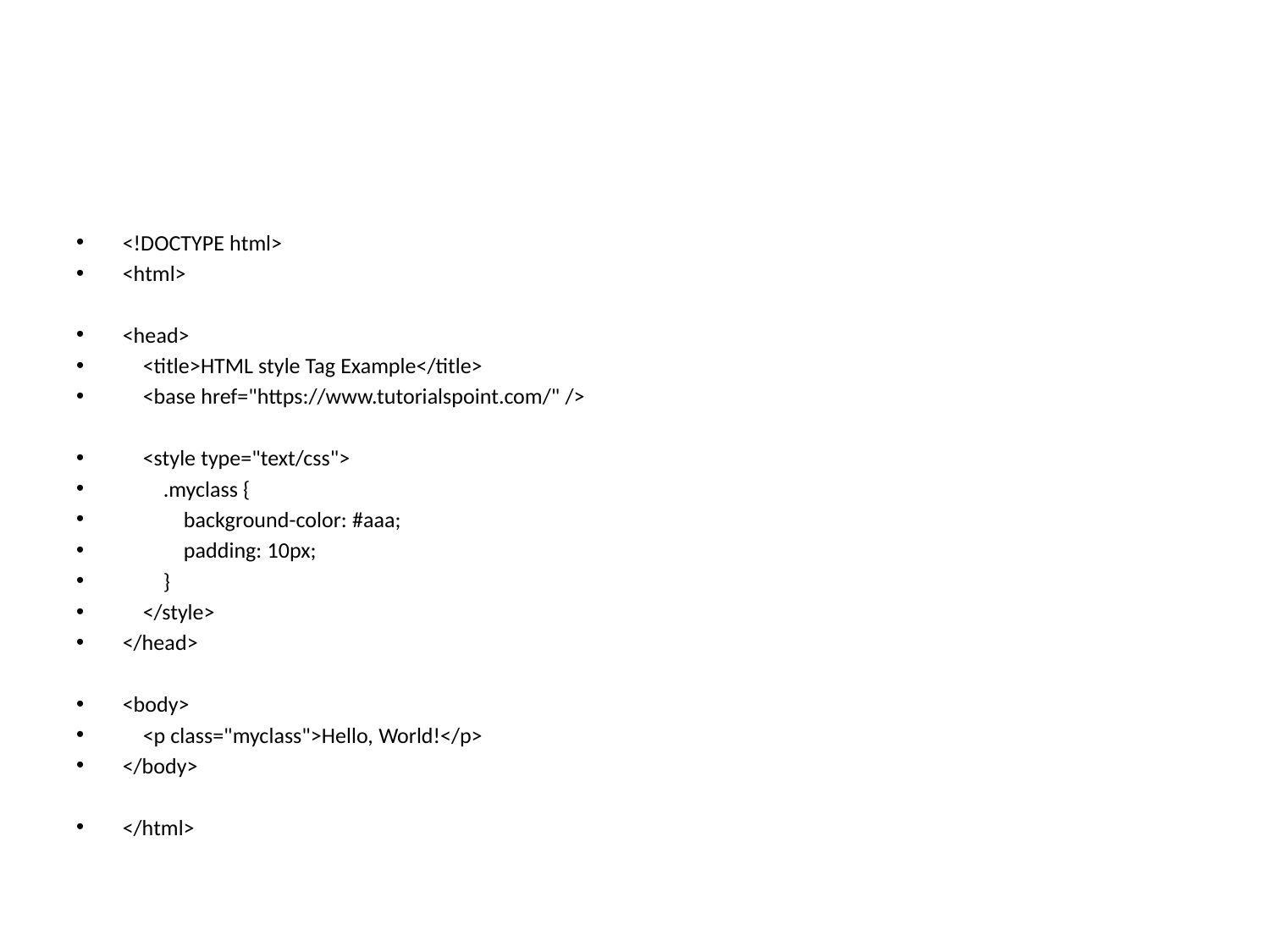

#
<!DOCTYPE html>
<html>

<head>
    <title>HTML style Tag Example</title>
    <base href="https://www.tutorialspoint.com/" />

    <style type="text/css">
        .myclass {
            background-color: #aaa;
            padding: 10px;
        }
    </style>
</head>

<body>
    <p class="myclass">Hello, World!</p>
</body>

</html>